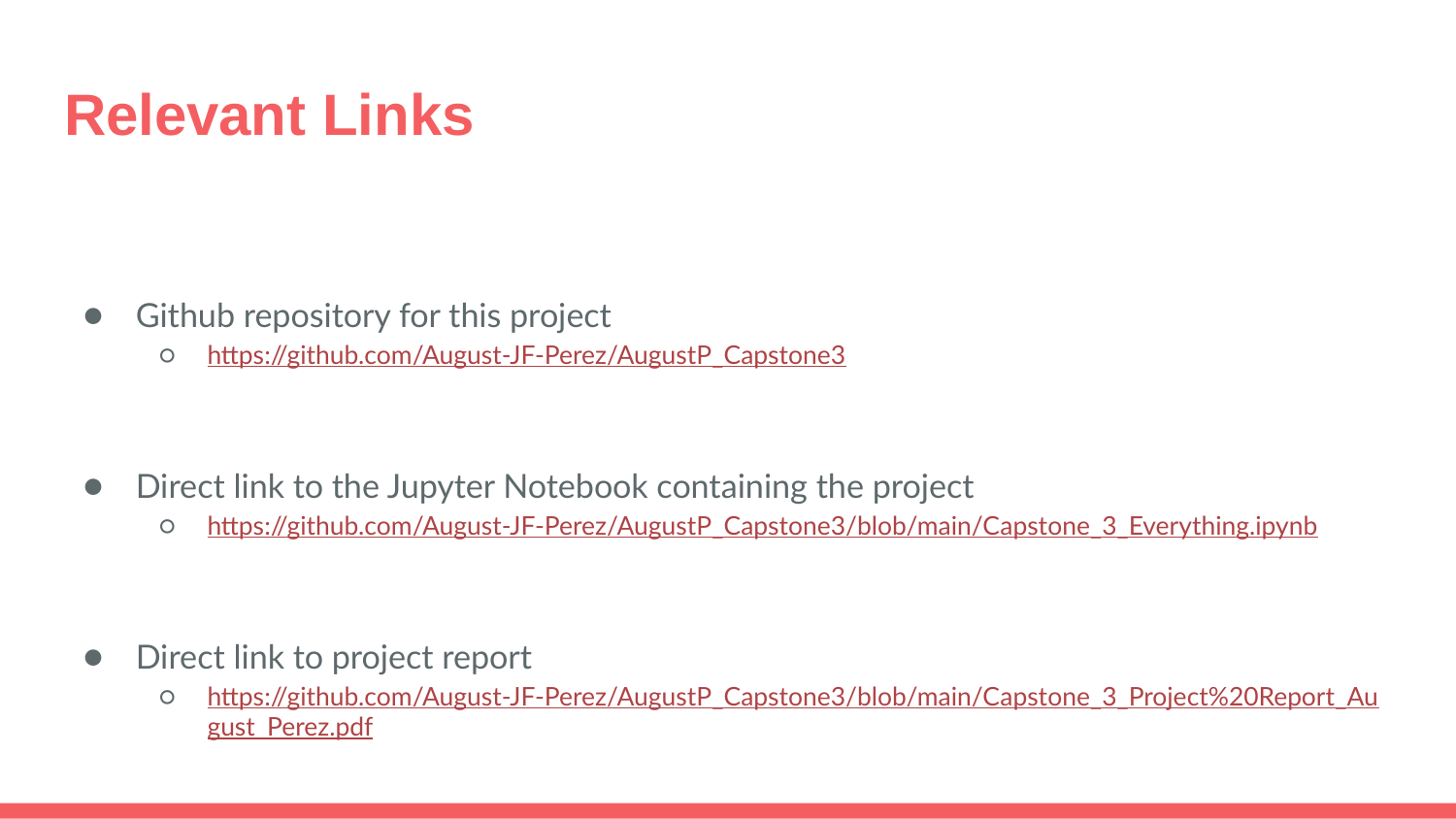

# Relevant Links
Github repository for this project
https://github.com/August-JF-Perez/AugustP_Capstone3

Direct link to the Jupyter Notebook containing the project
https://github.com/August-JF-Perez/AugustP_Capstone3/blob/main/Capstone_3_Everything.ipynb

Direct link to project report
https://github.com/August-JF-Perez/AugustP_Capstone3/blob/main/Capstone_3_Project%20Report_August_Perez.pdf